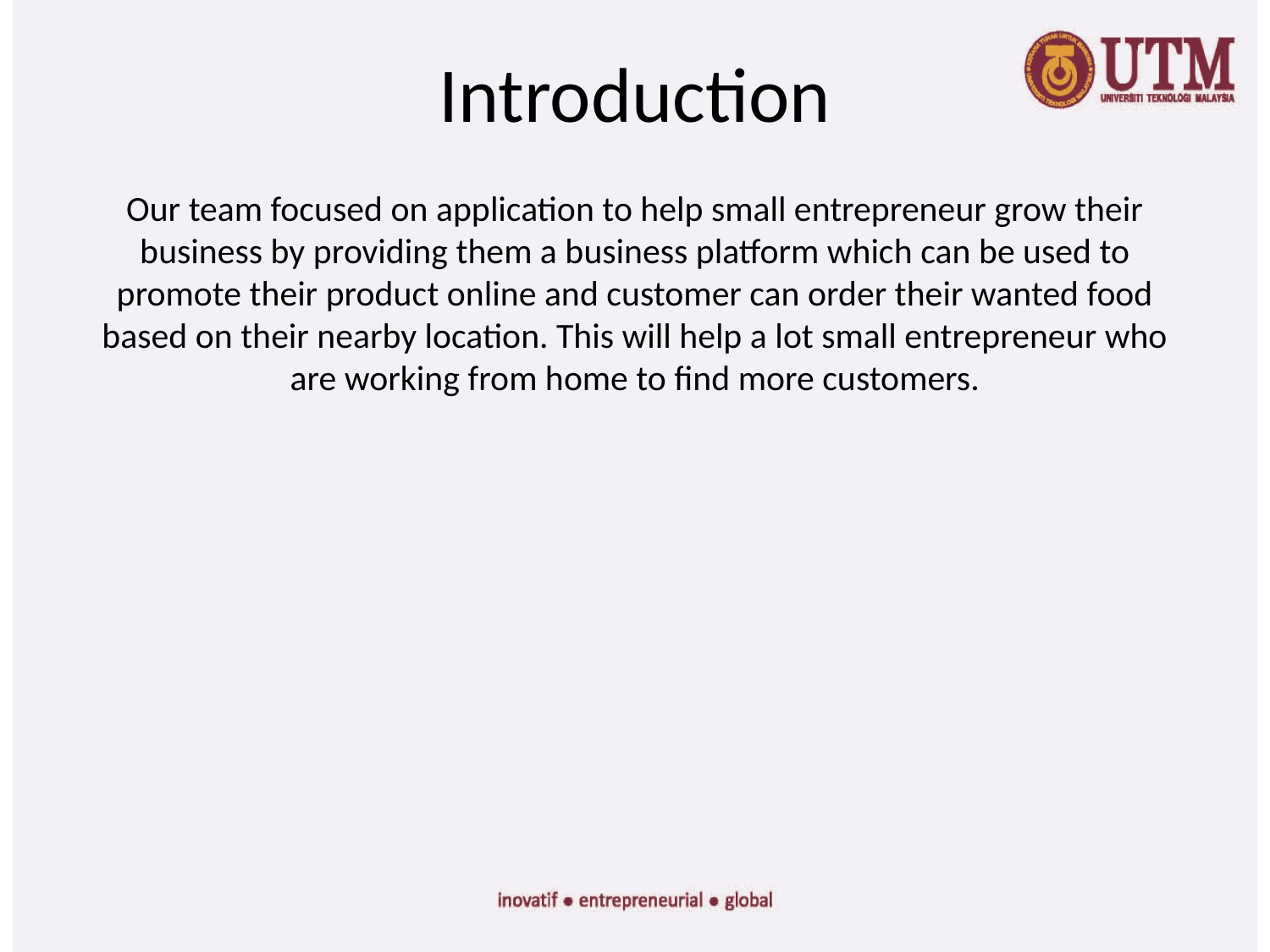

# Introduction
Our team focused on application to help small entrepreneur grow their business by providing them a business platform which can be used to promote their product online and customer can order their wanted food based on their nearby location. This will help a lot small entrepreneur who are working from home to find more customers.